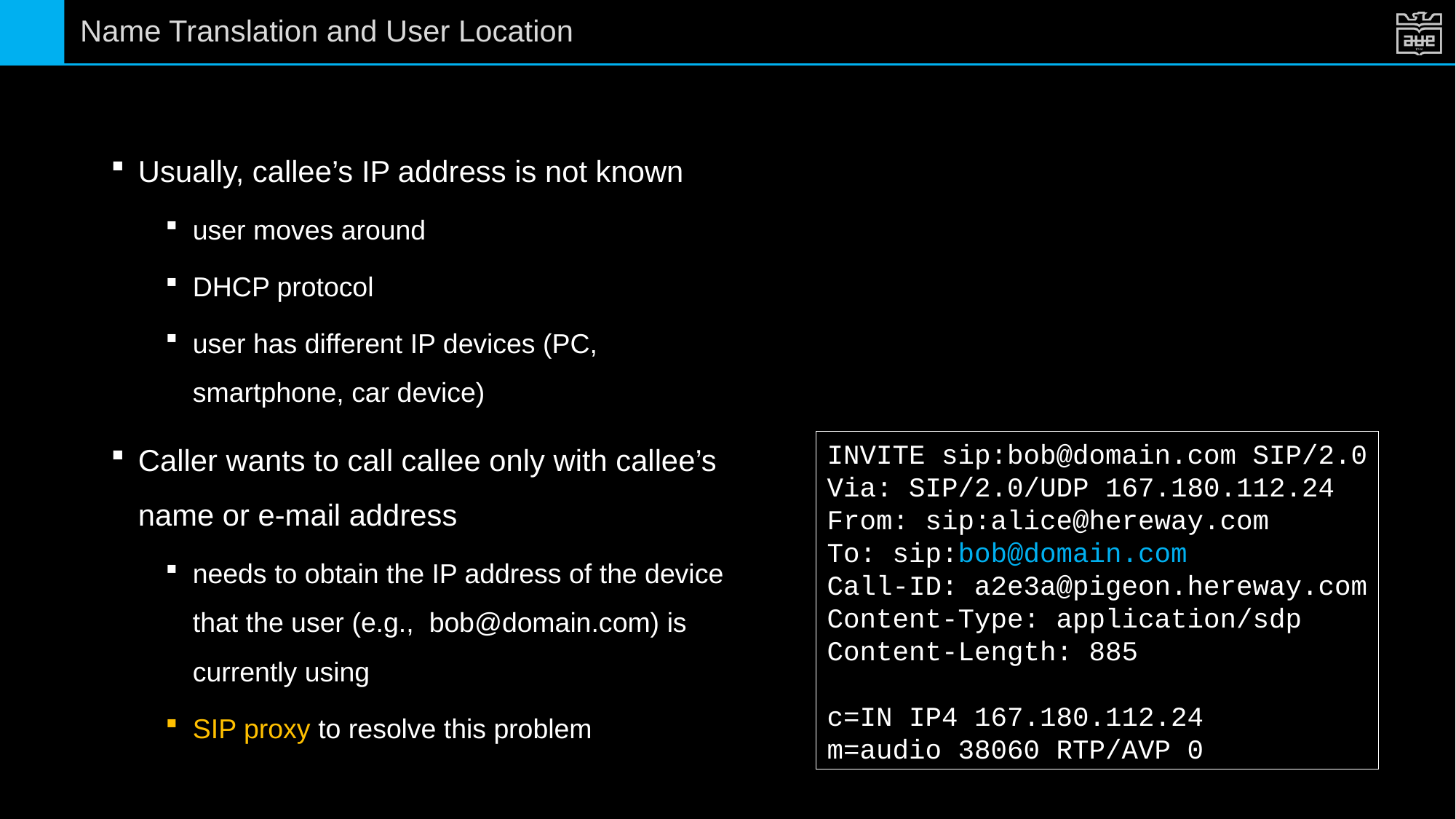

# Name Translation and User Location
Usually, callee’s IP address is not known
user moves around
DHCP protocol
user has different IP devices (PC, smartphone, car device)
Caller wants to call callee only with callee’s name or e-mail address
needs to obtain the IP address of the device that the user (e.g.,  bob@domain.com) is currently using
SIP proxy to resolve this problem
INVITE sip:bob@domain.com SIP/2.0
Via: SIP/2.0/UDP 167.180.112.24
From: sip:alice@hereway.com
To: sip:bob@domain.com
Call-ID: a2e3a@pigeon.hereway.com
Content-Type: application/sdp
Content-Length: 885

c=IN IP4 167.180.112.24
m=audio 38060 RTP/AVP 0